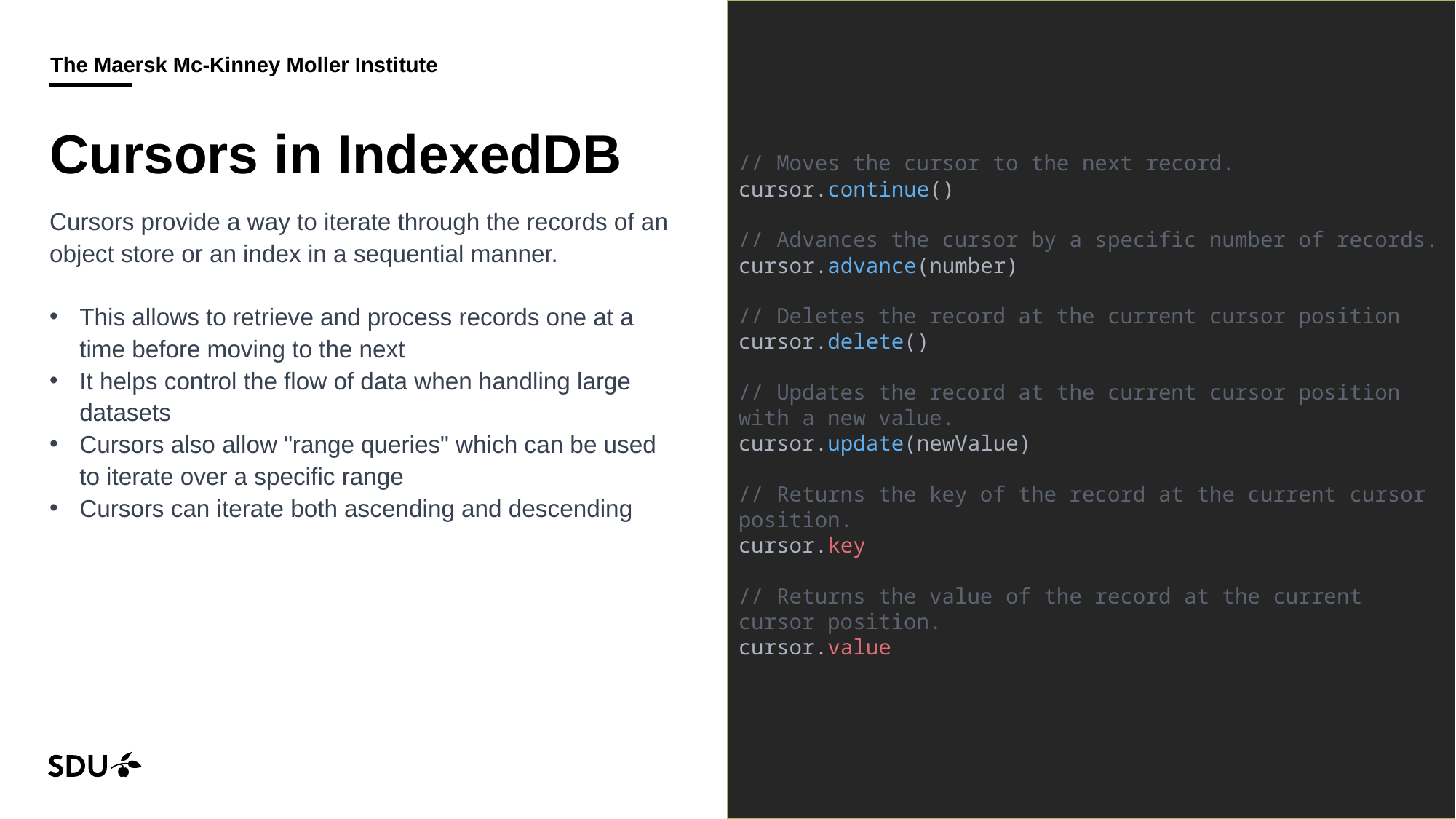

# Cursors in IndexedDB
// Moves the cursor to the next record.
cursor.continue()

// Advances the cursor by a specific number of records.
cursor.advance(number)

// Deletes the record at the current cursor position
cursor.delete()

// Updates the record at the current cursor position with a new value.
cursor.update(newValue)

// Returns the key of the record at the current cursor position.
cursor.key

// Returns the value of the record at the current cursor position.
cursor.value

Cursors provide a way to iterate through the records of an object store or an index in a sequential manner.

This allows to retrieve and process records one at a time before moving to the next
It helps control the flow of data when handling large datasets
Cursors also allow "range queries" which can be used to iterate over a specific range
Cursors can iterate both ascending and descending
13/09/2024
23